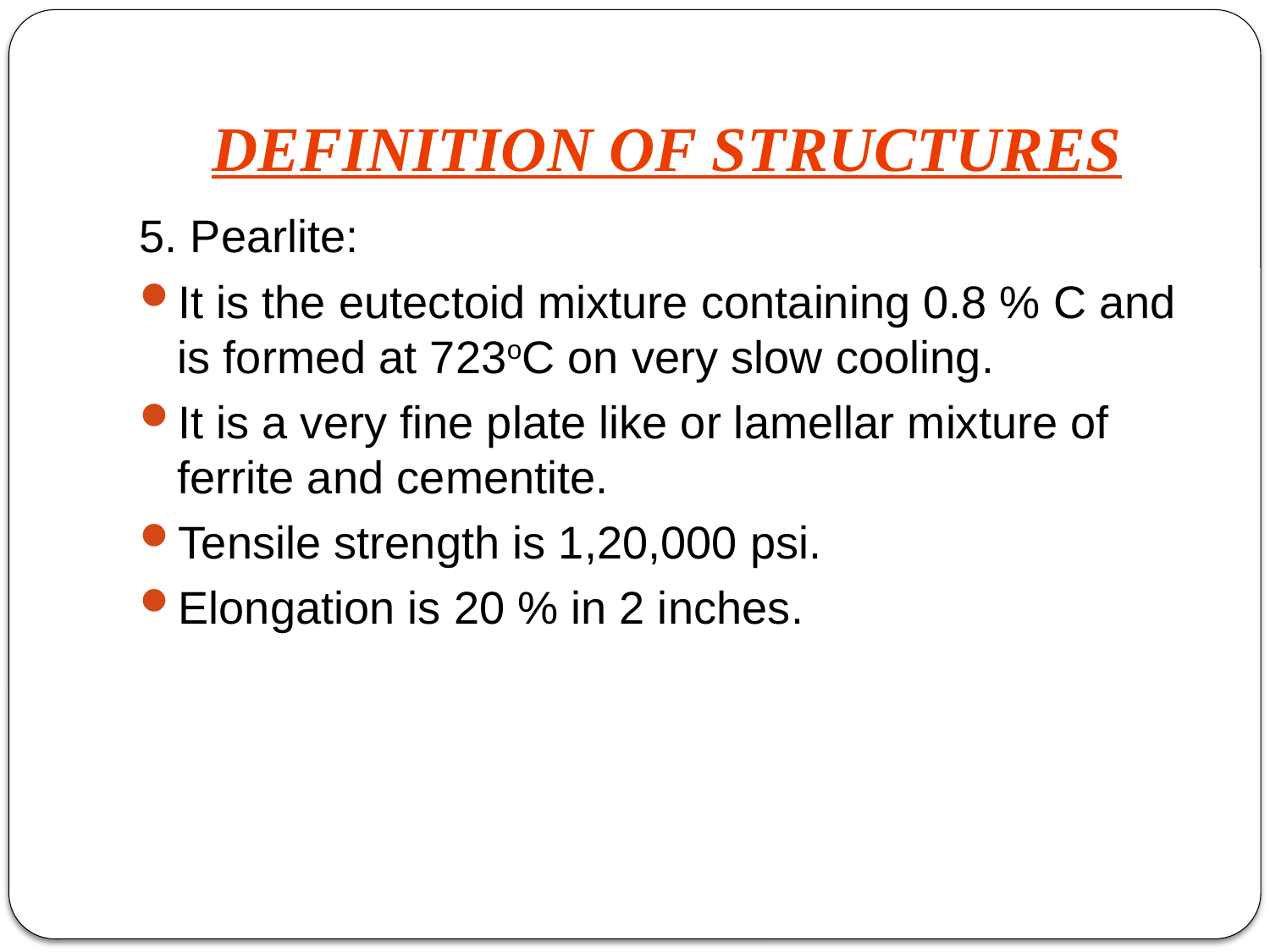

# DEFINITION OF STRUCTURES
5. Pearlite:
It is the eutectoid mixture containing 0.8 % C and is formed at 723oC on very slow cooling.
It is a very fine plate like or lamellar mixture of ferrite and cementite.
Tensile strength is 1,20,000 psi.
Elongation is 20 % in 2 inches.